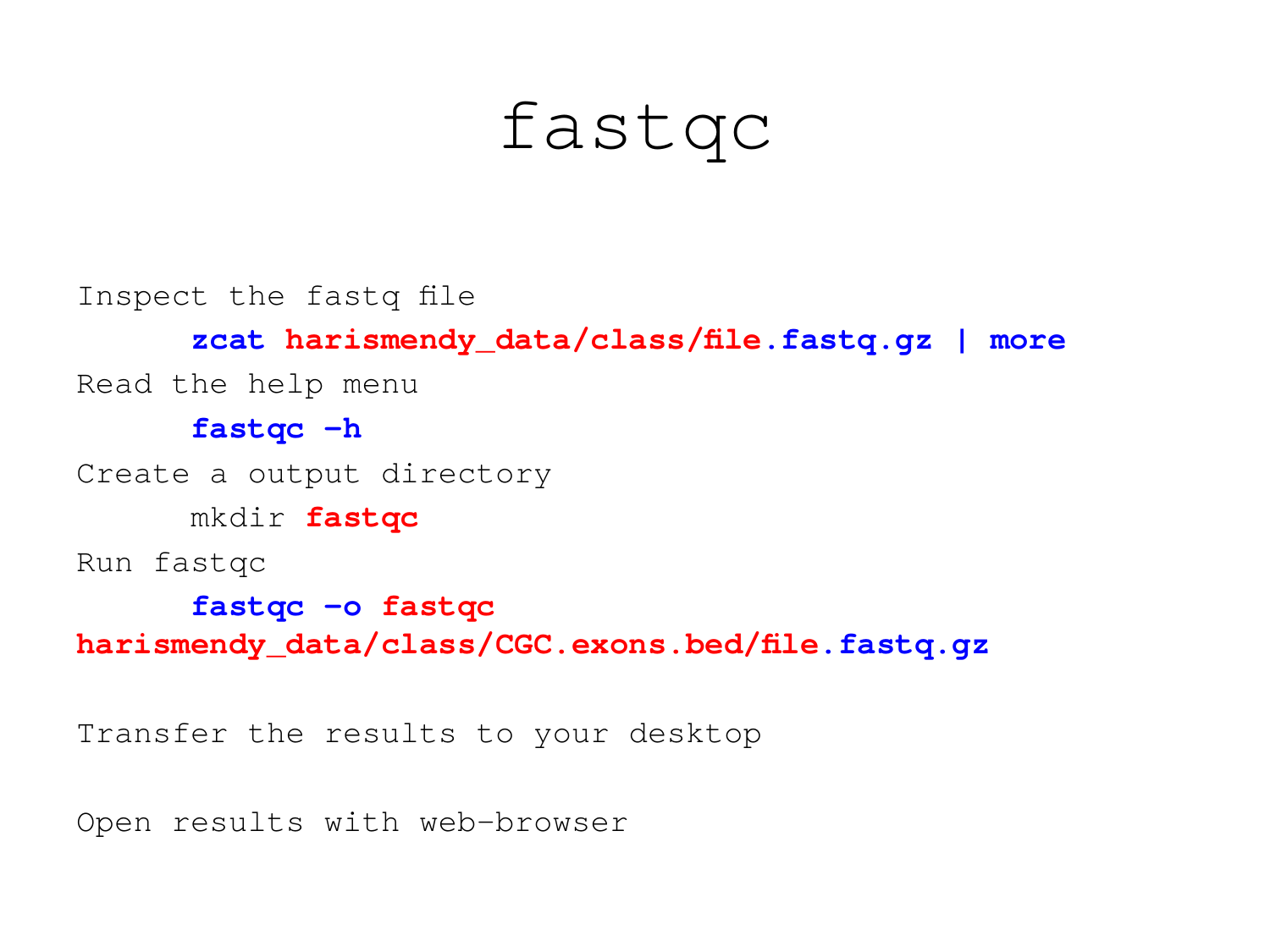

# fastqc

Inspect the fastq file
	zcat harismendy_data/class/file.fastq.gz | more
Read the help menu
	fastqc –h
Create a output directory
	mkdir fastqc
Run fastqc
	fastqc –o fastqc harismendy_data/class/CGC.exons.bed/file.fastq.gz

Transfer the results to your desktop

Open results with web-browser